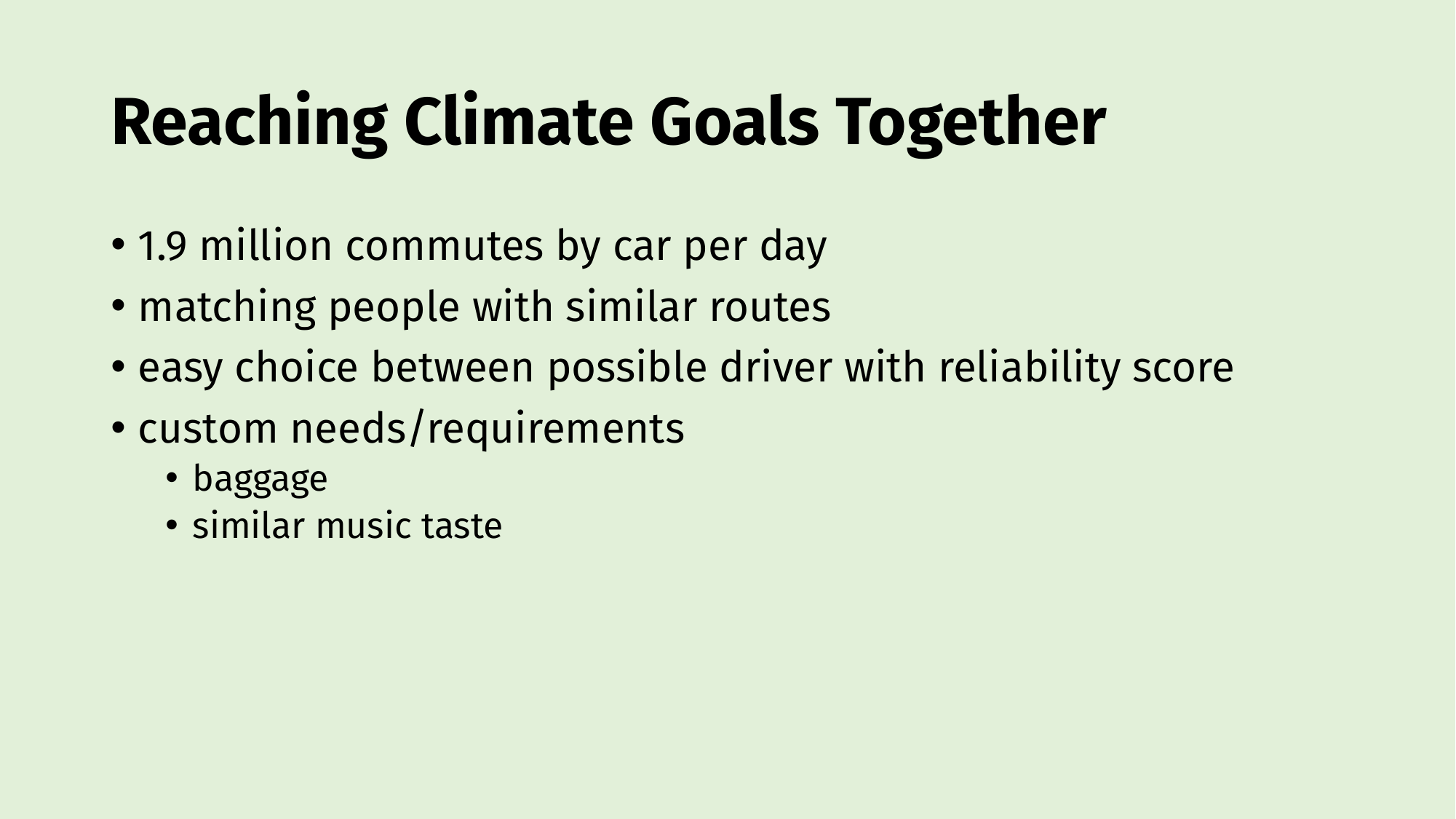

# Reaching Climate Goals Together
1.9 million commutes by car per day
matching people with similar routes
easy choice between possible driver with reliability score
custom needs/requirements
baggage
similar music taste